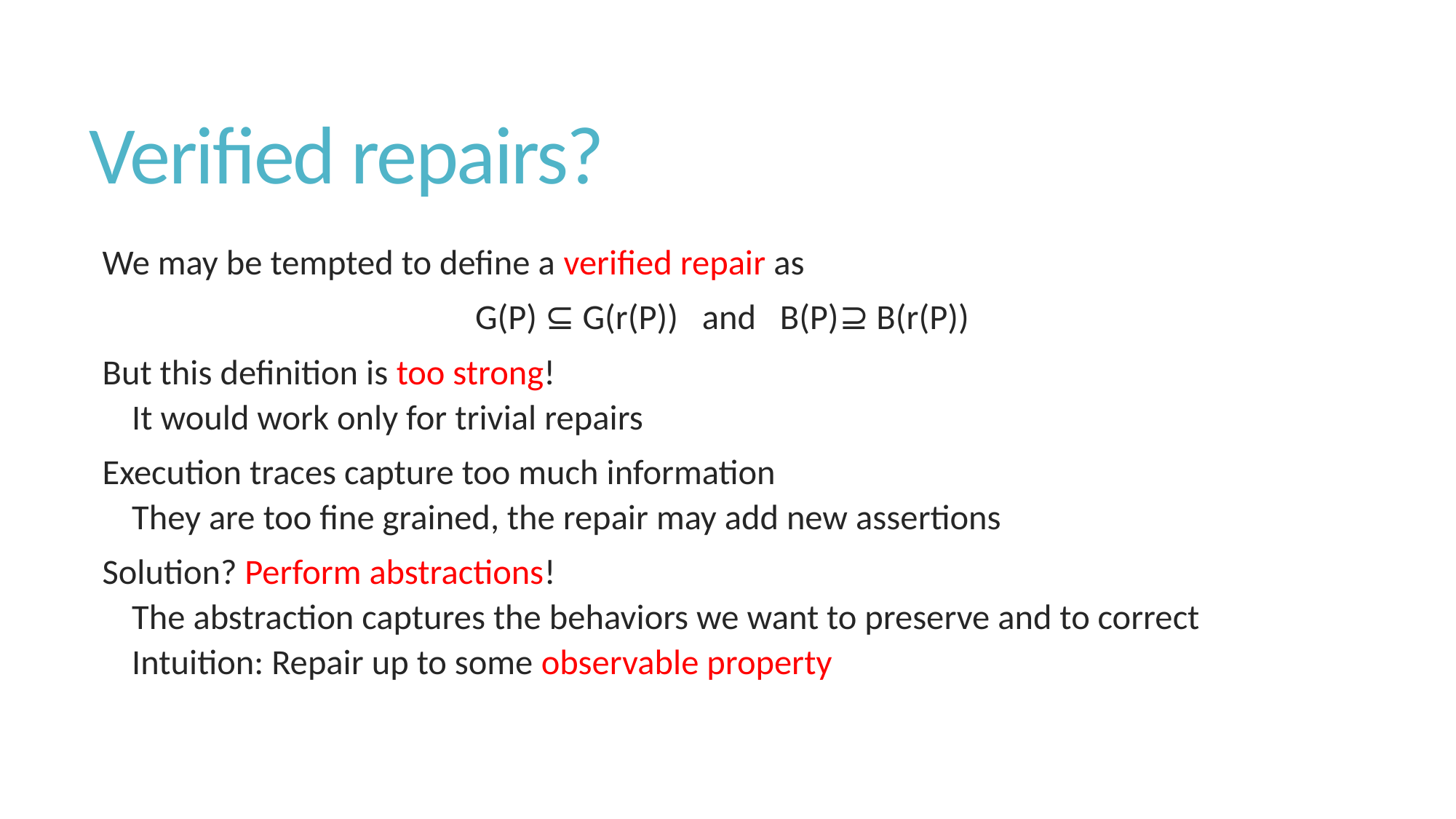

# Verified repairs?
We may be tempted to define a verified repair as
G(P) ⊆ G(r(P))   and   B(P)⊇ B(r(P))
But this definition is too strong!
It would work only for trivial repairs
Execution traces capture too much information
They are too fine grained, the repair may add new assertions
Solution? Perform abstractions!
The abstraction captures the behaviors we want to preserve and to correct
Intuition: Repair up to some observable property